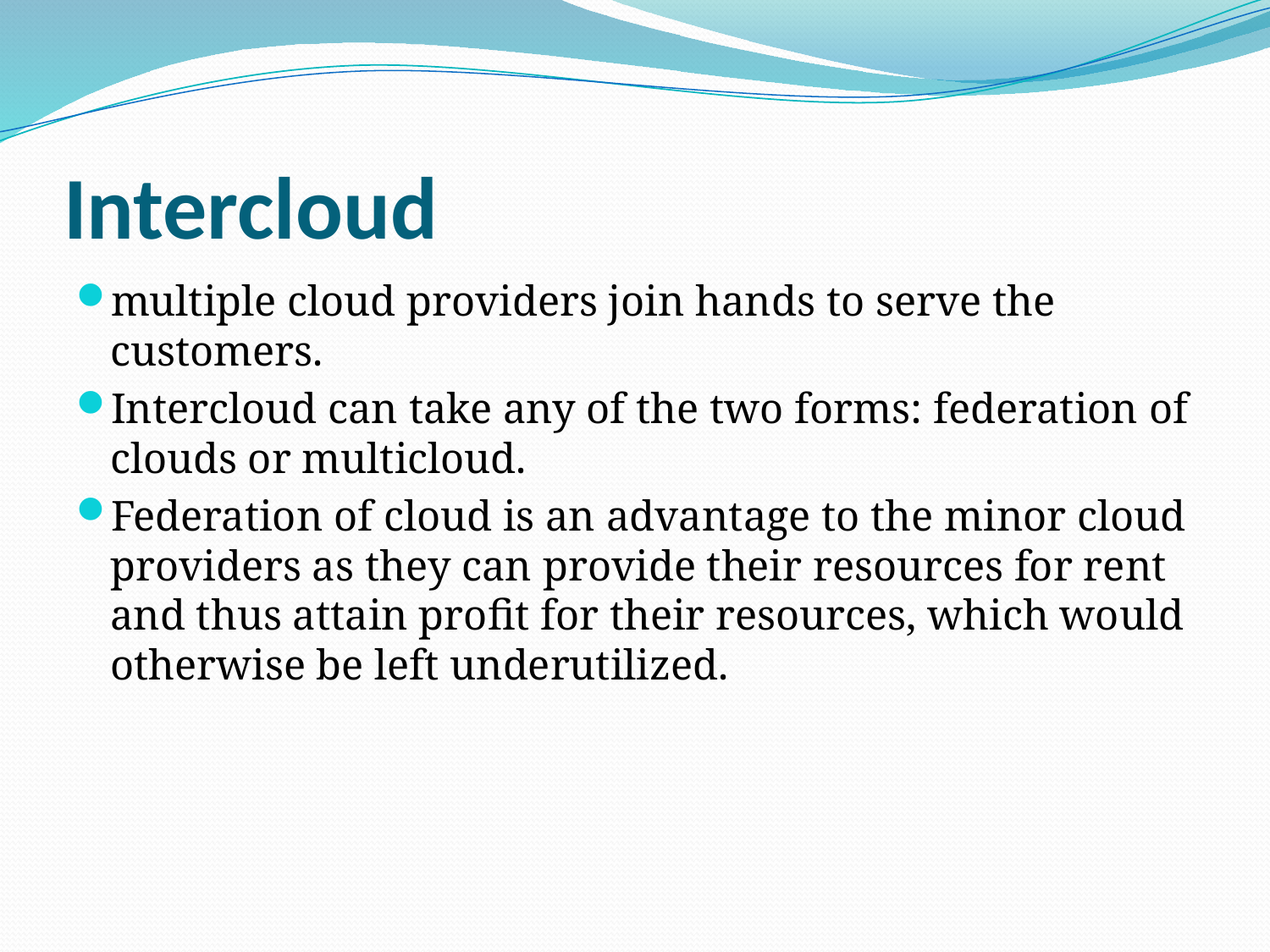

# Intercloud
multiple cloud providers join hands to serve the customers.
Intercloud can take any of the two forms: federation of clouds or multicloud.
Federation of cloud is an advantage to the minor cloud providers as they can provide their resources for rent
and thus attain profit for their resources, which would otherwise be left underutilized.